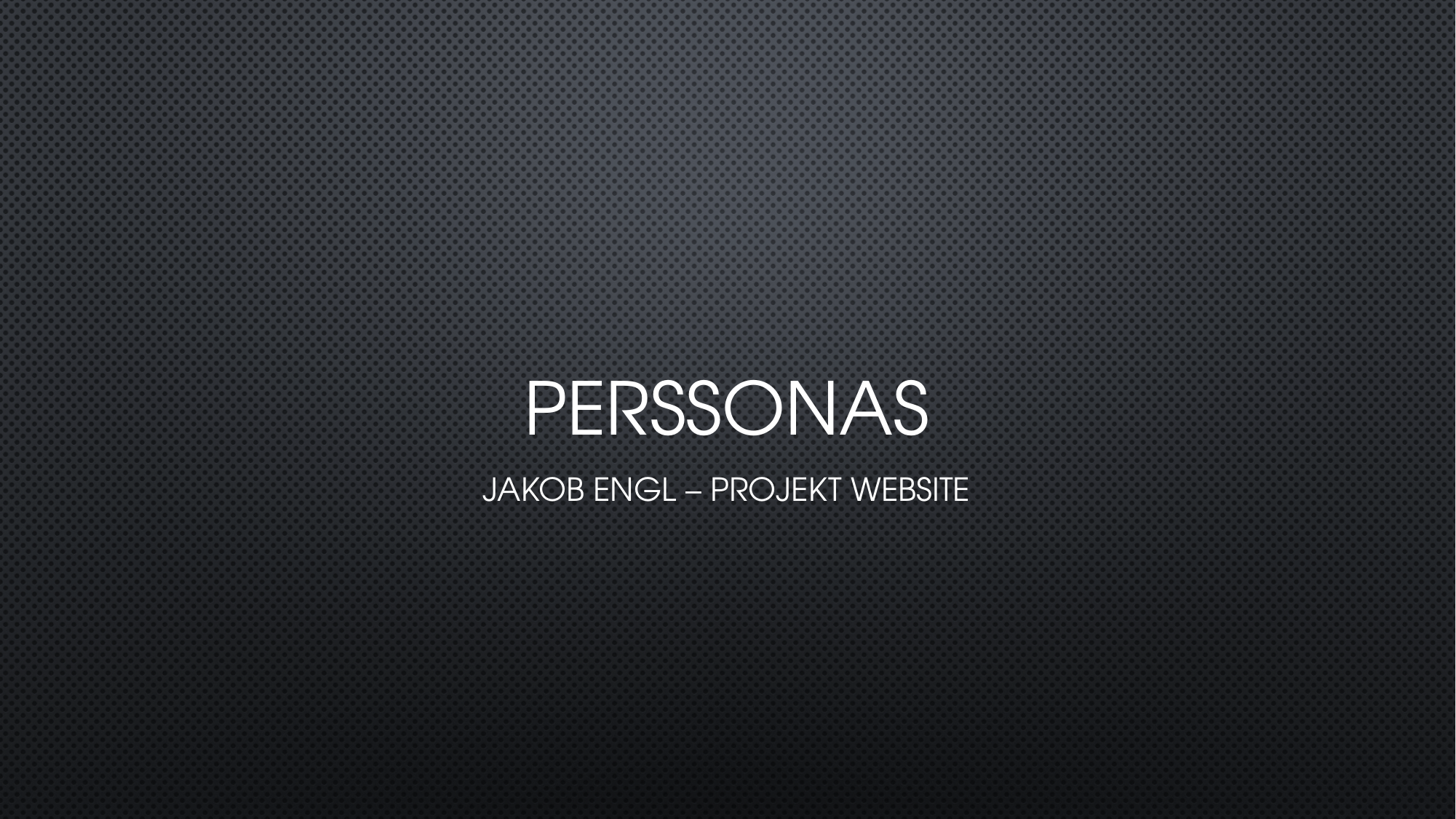

# Perssonas
Jakob Engl – Projekt Website